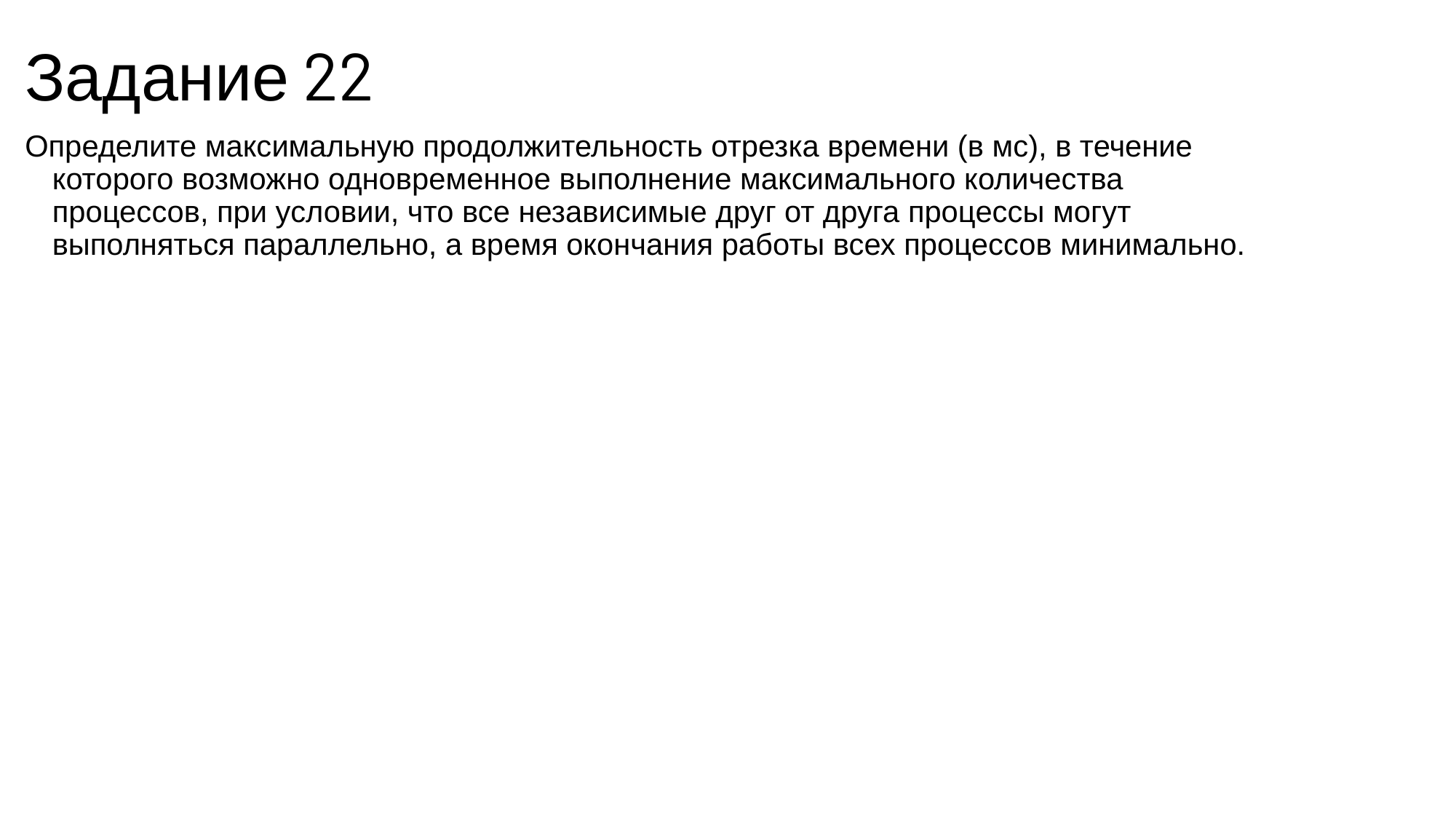

# Задание 22
Определите максимальную продолжительность отрезка времени (в мс), в течение которого возможно одновременное выполнение максимального количества процессов, при условии, что все независимые друг от друга процессы могут выполняться параллельно, а время окончания работы всех процессов минимально.